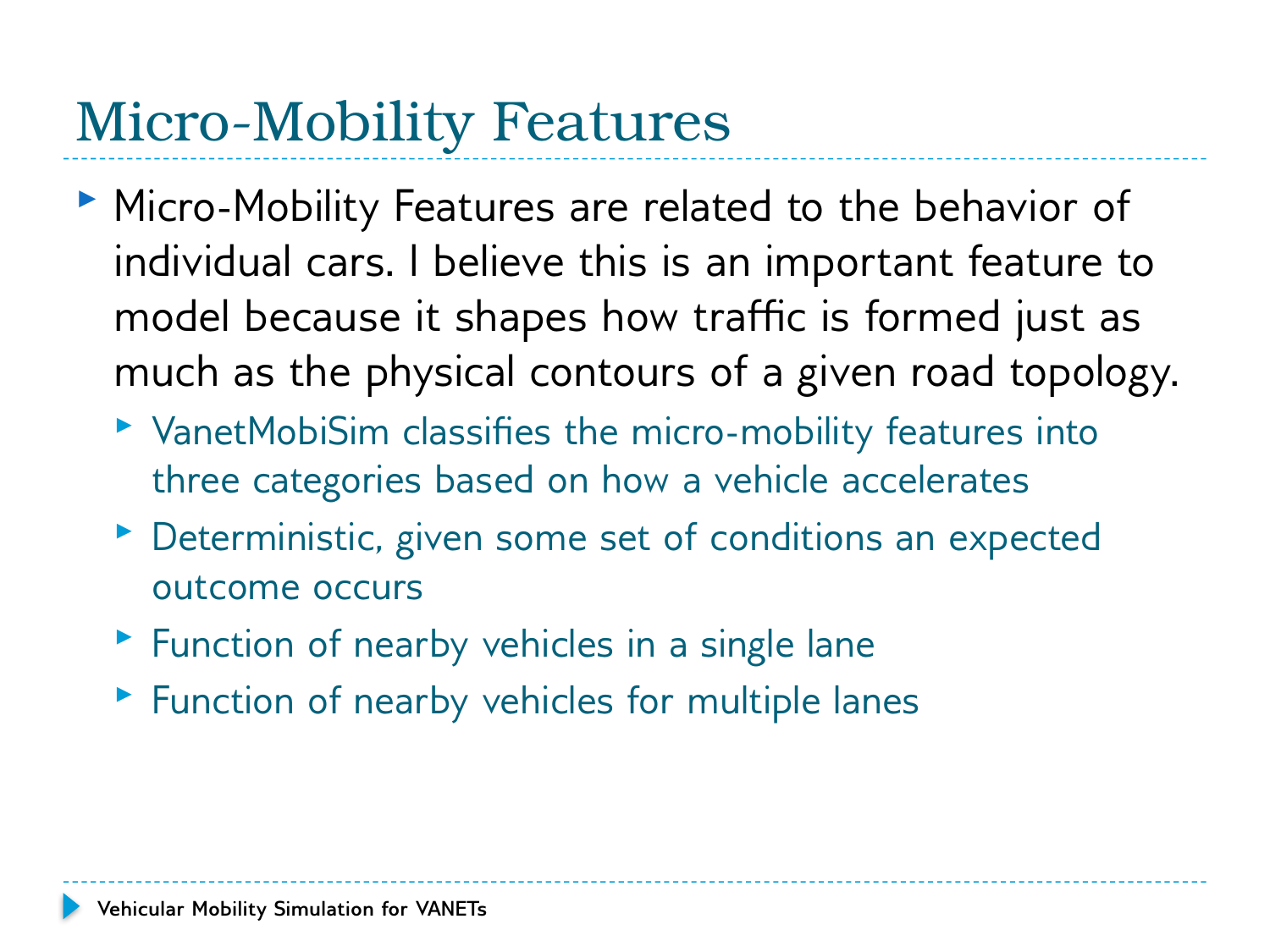

# Micro-Mobility Features
Micro-Mobility Features are related to the behavior of individual cars. I believe this is an important feature to model because it shapes how traffic is formed just as much as the physical contours of a given road topology.
VanetMobiSim classifies the micro-mobility features into three categories based on how a vehicle accelerates
Deterministic, given some set of conditions an expected outcome occurs
Function of nearby vehicles in a single lane
Function of nearby vehicles for multiple lanes

Vehicular Mobility Simulation for VANETs